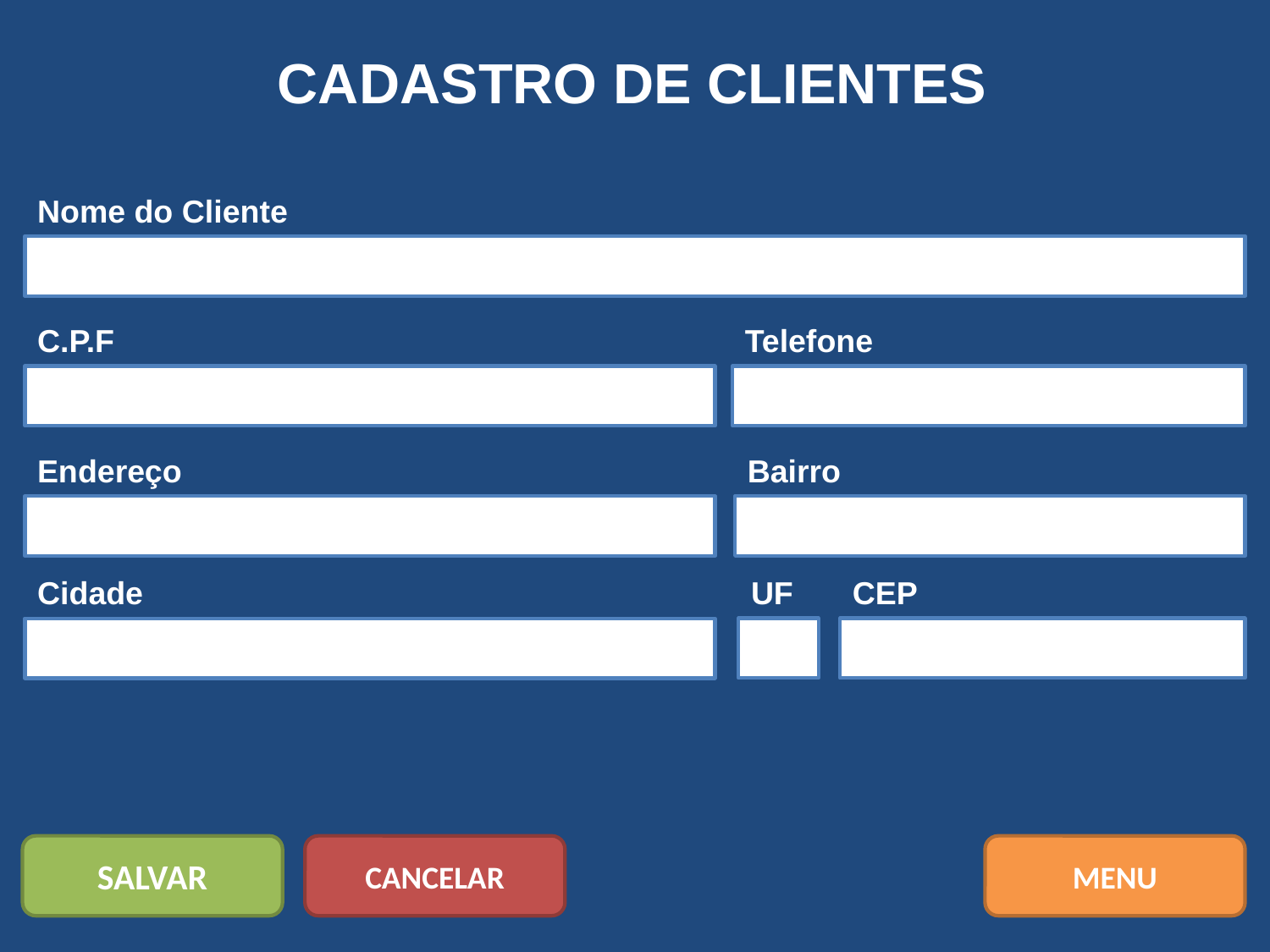

CADASTRO DE CLIENTES
Nome do Cliente

C.P.F
Telefone

Endereço
Bairro

UF
CEP
Cidade

SALVAR
CANCELAR
MENU